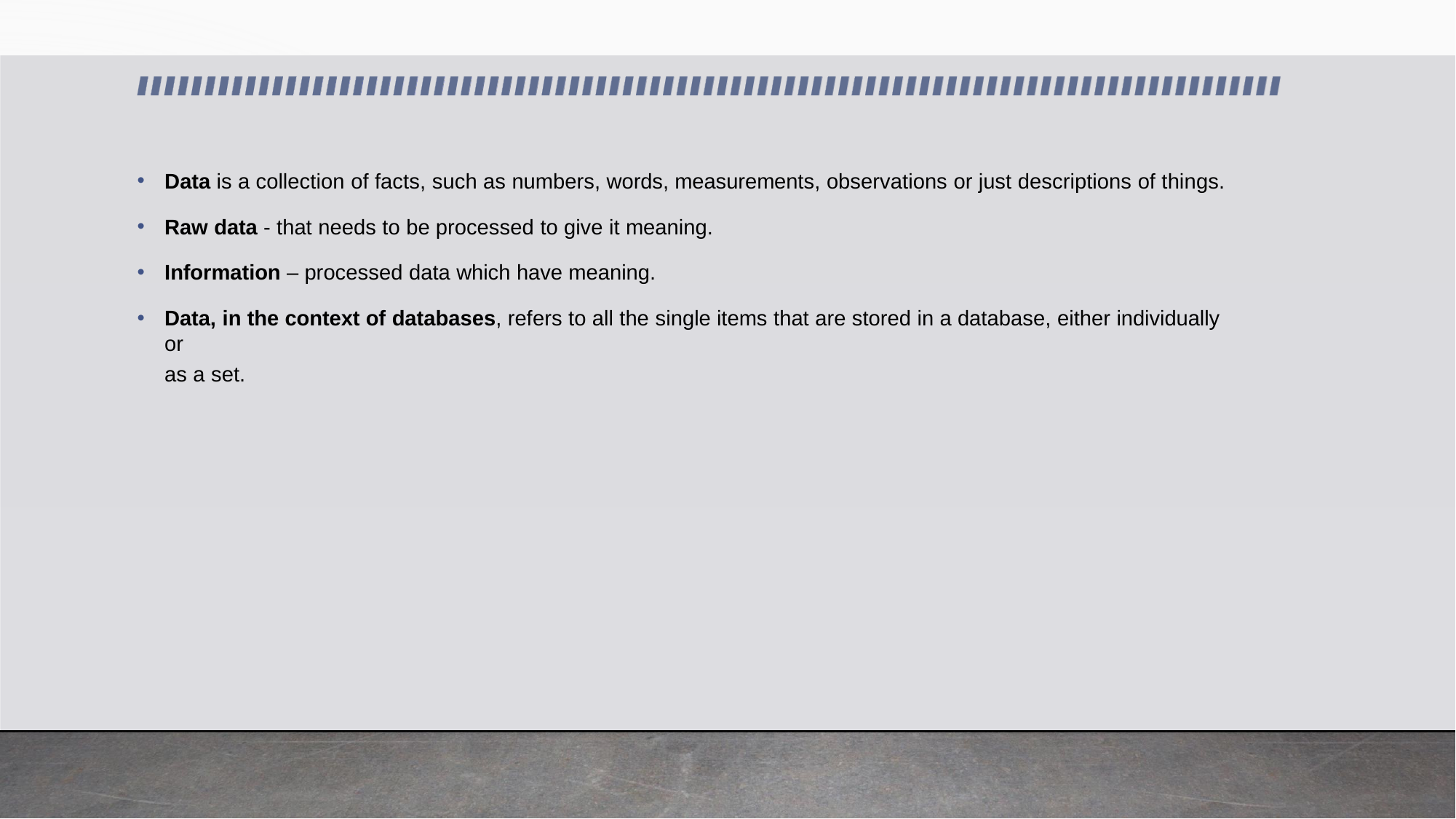

Data is a collection of facts, such as numbers, words, measurements, observations or just descriptions of things.
Raw data - that needs to be processed to give it meaning.
Information – processed data which have meaning.
Data, in the context of databases, refers to all the single items that are stored in a database, either individually or
as a set.